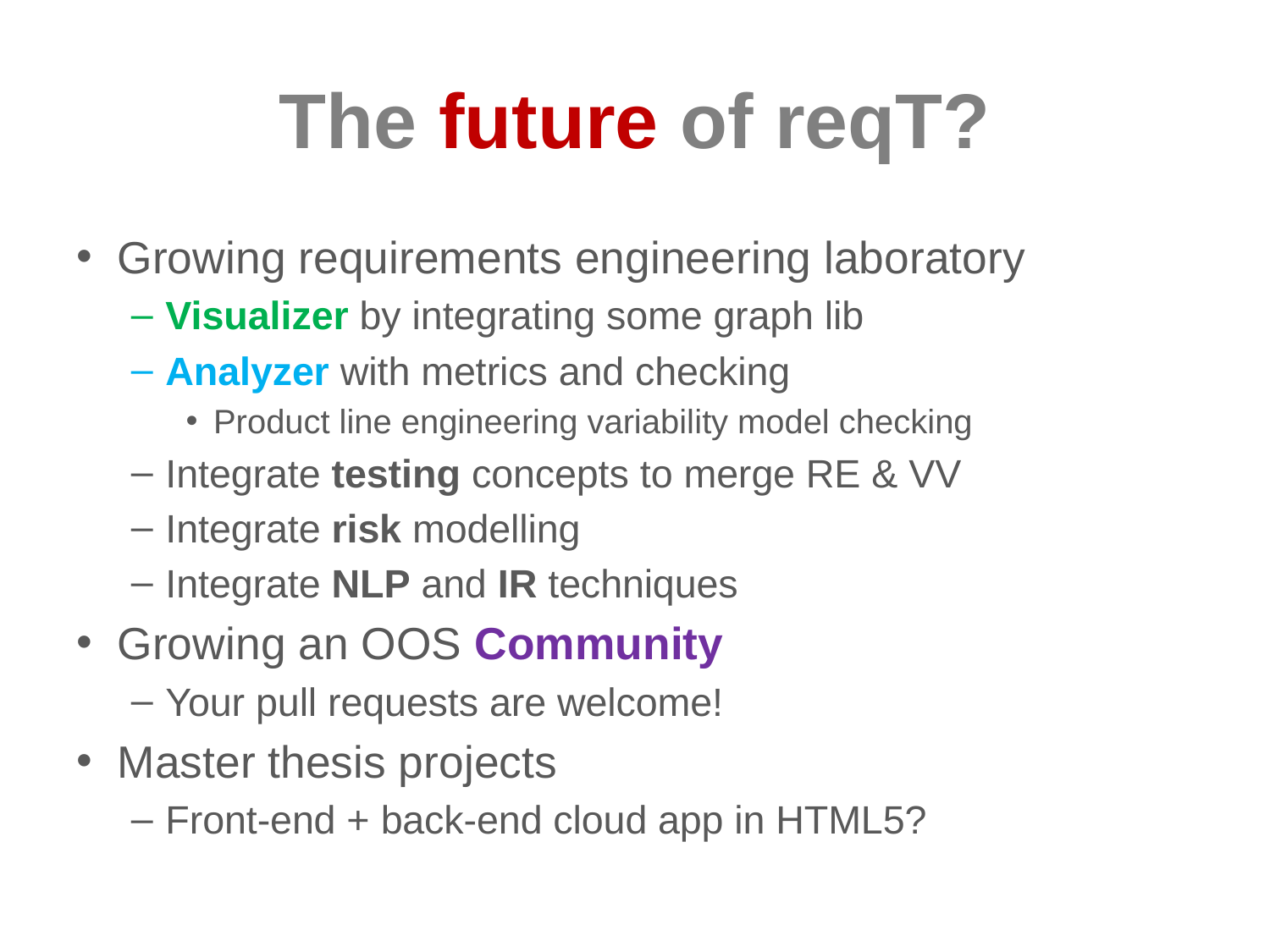

# The future of reqT?
Growing requirements engineering laboratory
Visualizer by integrating some graph lib
Analyzer with metrics and checking
Product line engineering variability model checking
Integrate testing concepts to merge RE & VV
Integrate risk modelling
Integrate NLP and IR techniques
Growing an OOS Community
Your pull requests are welcome!
Master thesis projects
Front-end + back-end cloud app in HTML5?